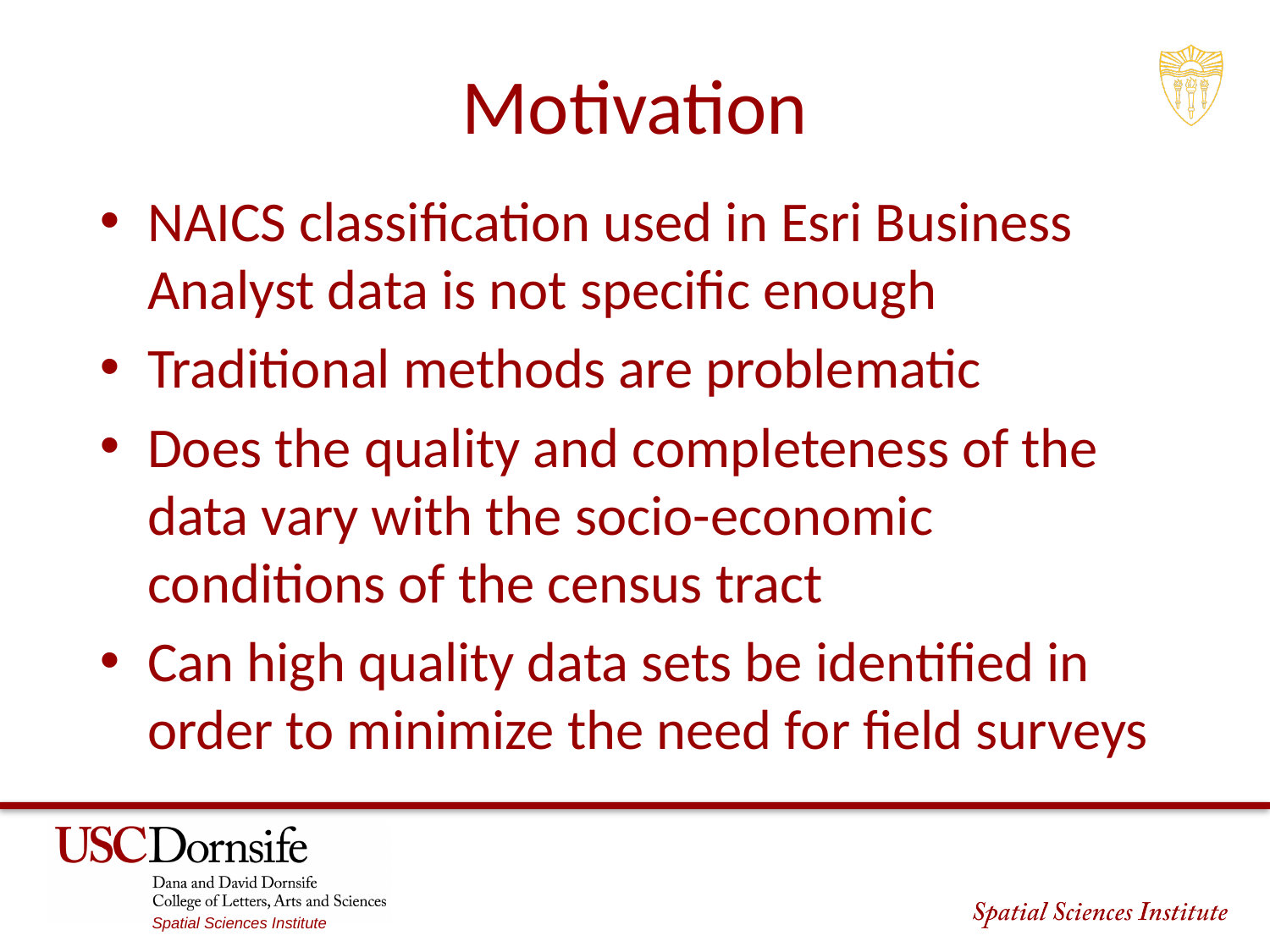

# Motivation
NAICS classification used in Esri Business Analyst data is not specific enough
Traditional methods are problematic
Does the quality and completeness of the data vary with the socio-economic conditions of the census tract
Can high quality data sets be identified in order to minimize the need for field surveys